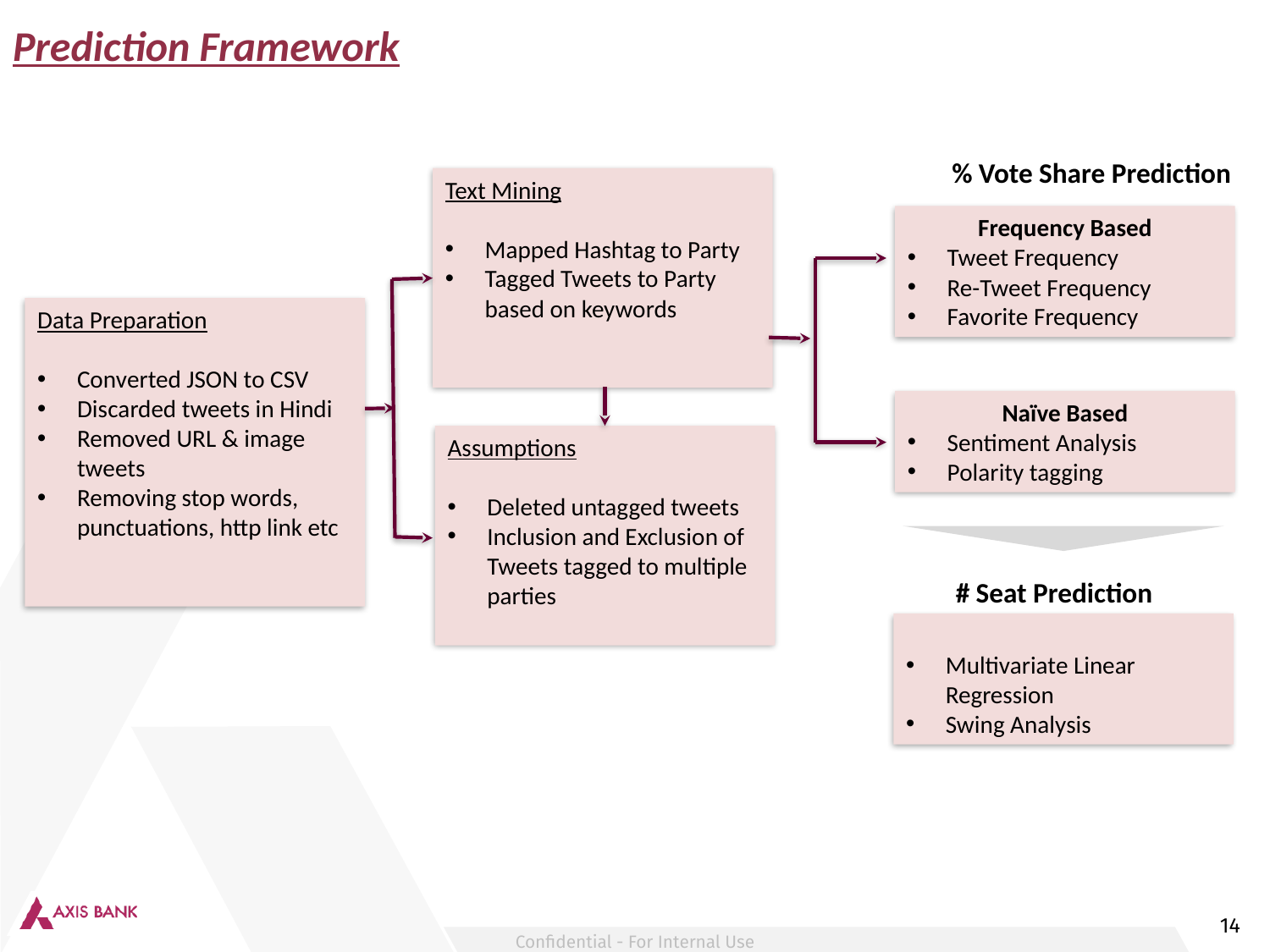

Prediction Framework
% Vote Share Prediction
Text Mining

Mapped Hashtag to Party
Tagged Tweets to Party based on keywords

Frequency Based
Tweet Frequency
Re-Tweet Frequency
Favorite Frequency
Data Preparation

Converted JSON to CSV
Discarded tweets in Hindi
Removed URL & image tweets
Removing stop words, punctuations, http link etc

Naïve Based
Sentiment Analysis
Polarity tagging
Assumptions

Deleted untagged tweets
Inclusion and Exclusion of Tweets tagged to multiple parties

# Seat Prediction

Multivariate Linear Regression
Swing Analysis
14